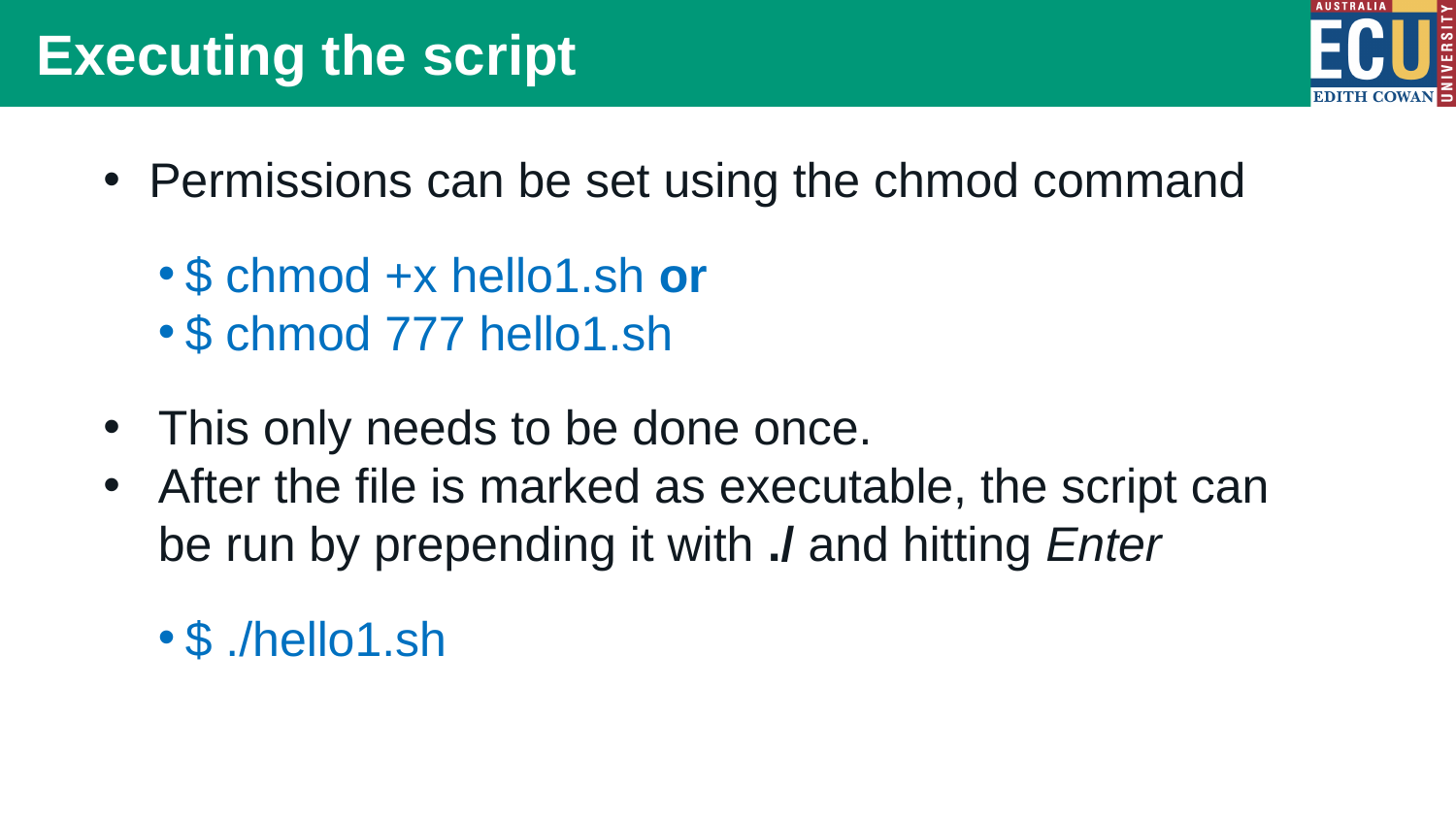

# Executing the script
Permissions can be set using the chmod command
$ chmod +x hello1.sh or
$ chmod 777 hello1.sh
This only needs to be done once.
After the file is marked as executable, the script can be run by prepending it with ./ and hitting Enter
$ ./hello1.sh